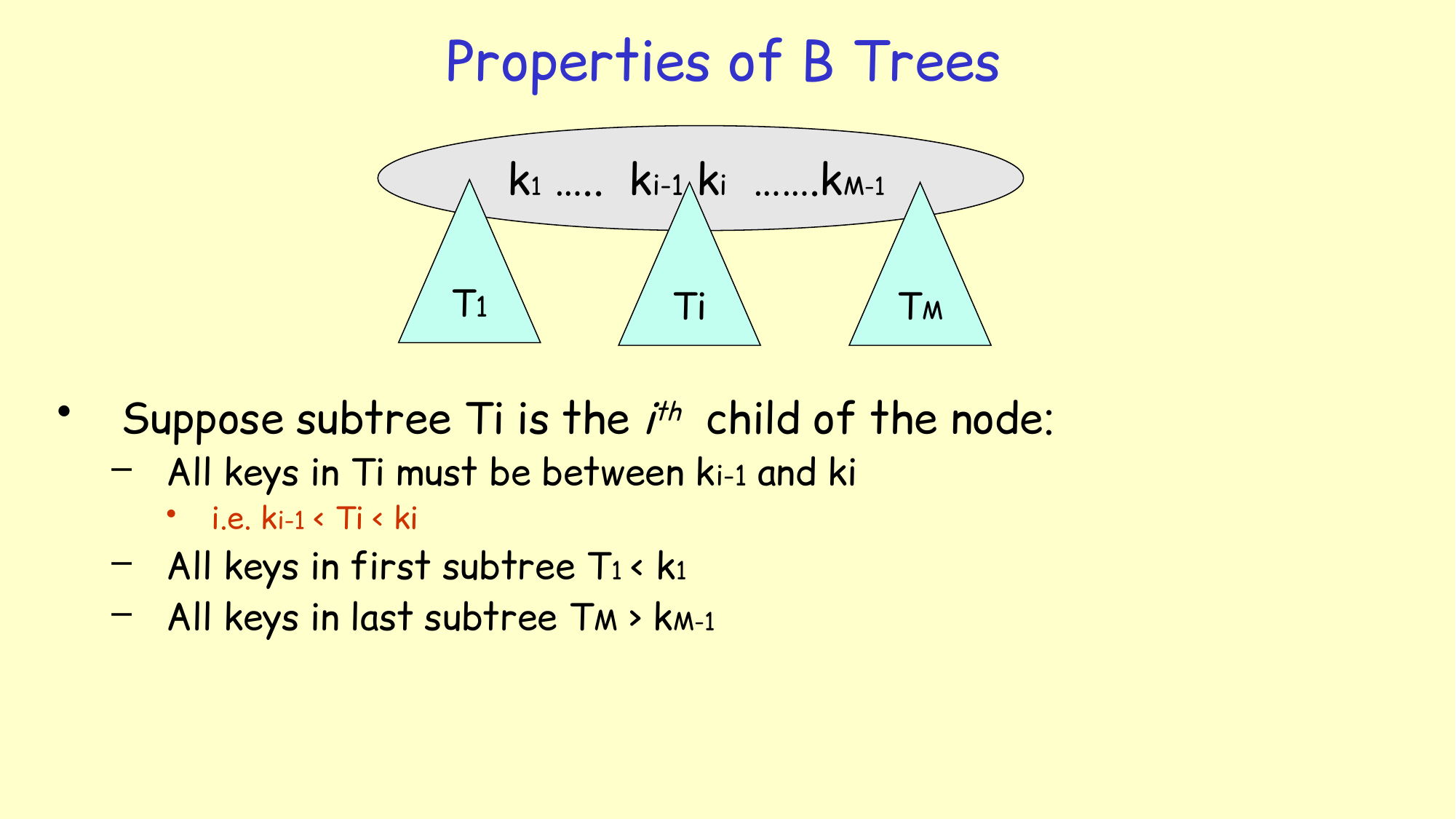

# Properties of B Trees
k1 …..  ki-1 ki  …….kM-1
T1
Ti
TM
Suppose subtree Ti is the ith  child of the node:
All keys in Ti must be between ki-1 and ki
i.e. ki-1 < Ti < ki
All keys in first subtree T1 < k1
All keys in last subtree TM > kM-1